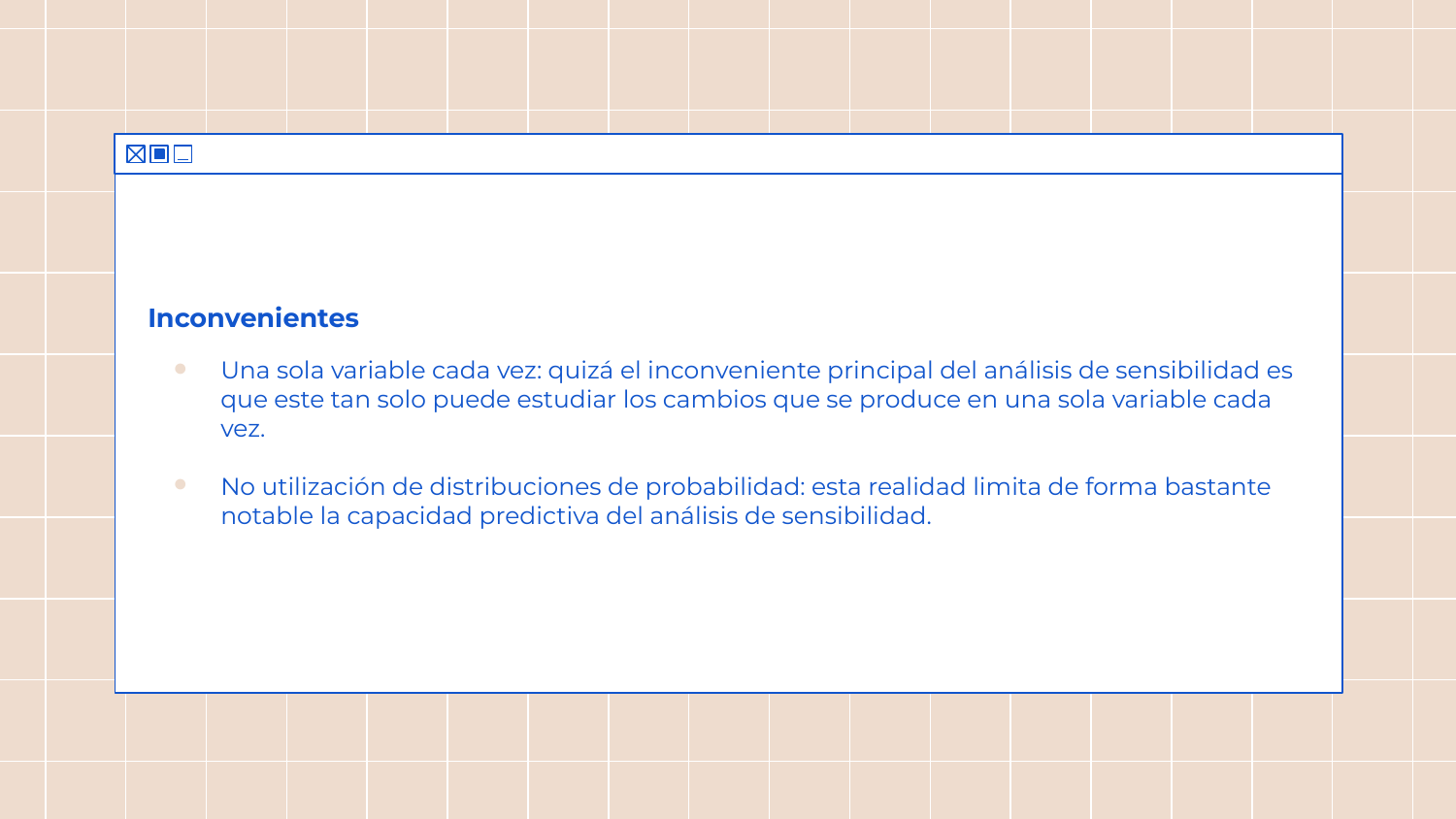

Inconvenientes

Una sola variable cada vez: quizá el inconveniente principal del análisis de sensibilidad es que este tan solo puede estudiar los cambios que se produce en una sola variable cada vez.

No utilización de distribuciones de probabilidad: esta realidad limita de forma bastante notable la capacidad predictiva del análisis de sensibilidad.